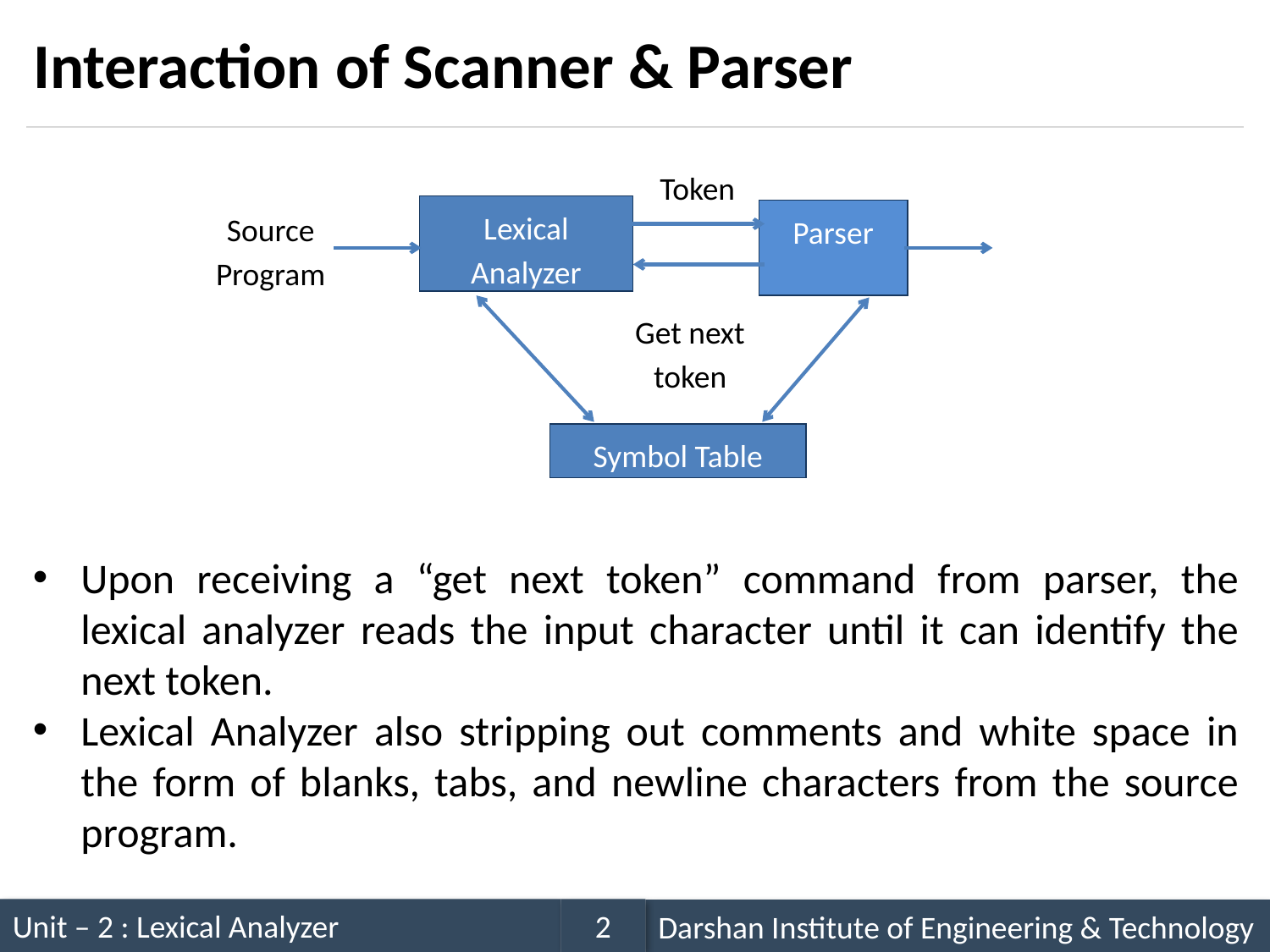

# Interaction of Scanner & Parser

Token
Lexical Analyzer
Source Program
Parser
Get next token
Symbol Table
Upon receiving a “get next token” command from parser, the lexical analyzer reads the input character until it can identify the next token.
Lexical Analyzer also stripping out comments and white space in the form of blanks, tabs, and newline characters from the source program.